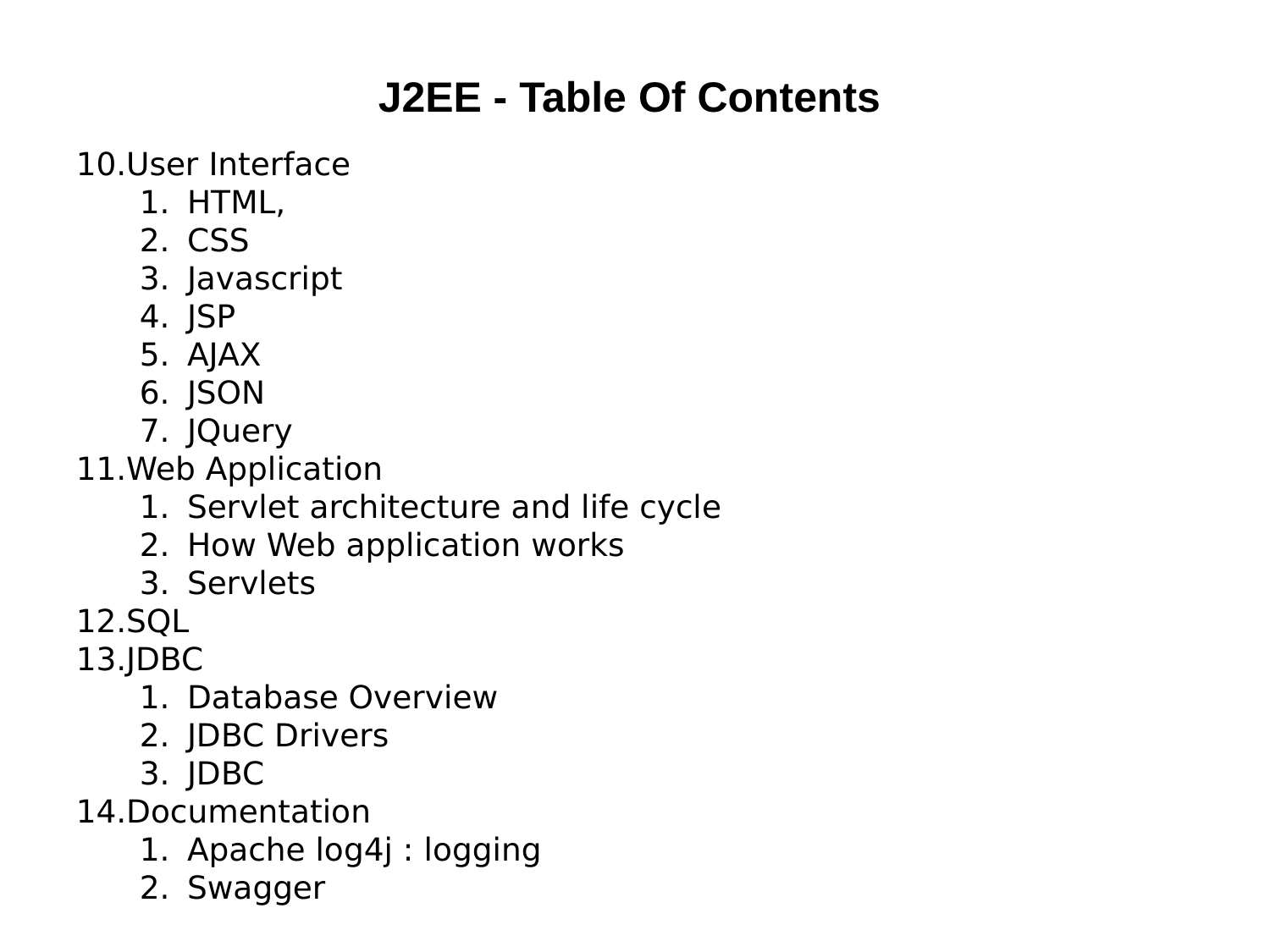

J2EE - Table Of Contents
User Interface
HTML,
CSS
Javascript
JSP
AJAX
JSON
JQuery
Web Application
Servlet architecture and life cycle
How Web application works
Servlets
SQL
JDBC
Database Overview
JDBC Drivers
JDBC
Documentation
Apache log4j : logging
Swagger